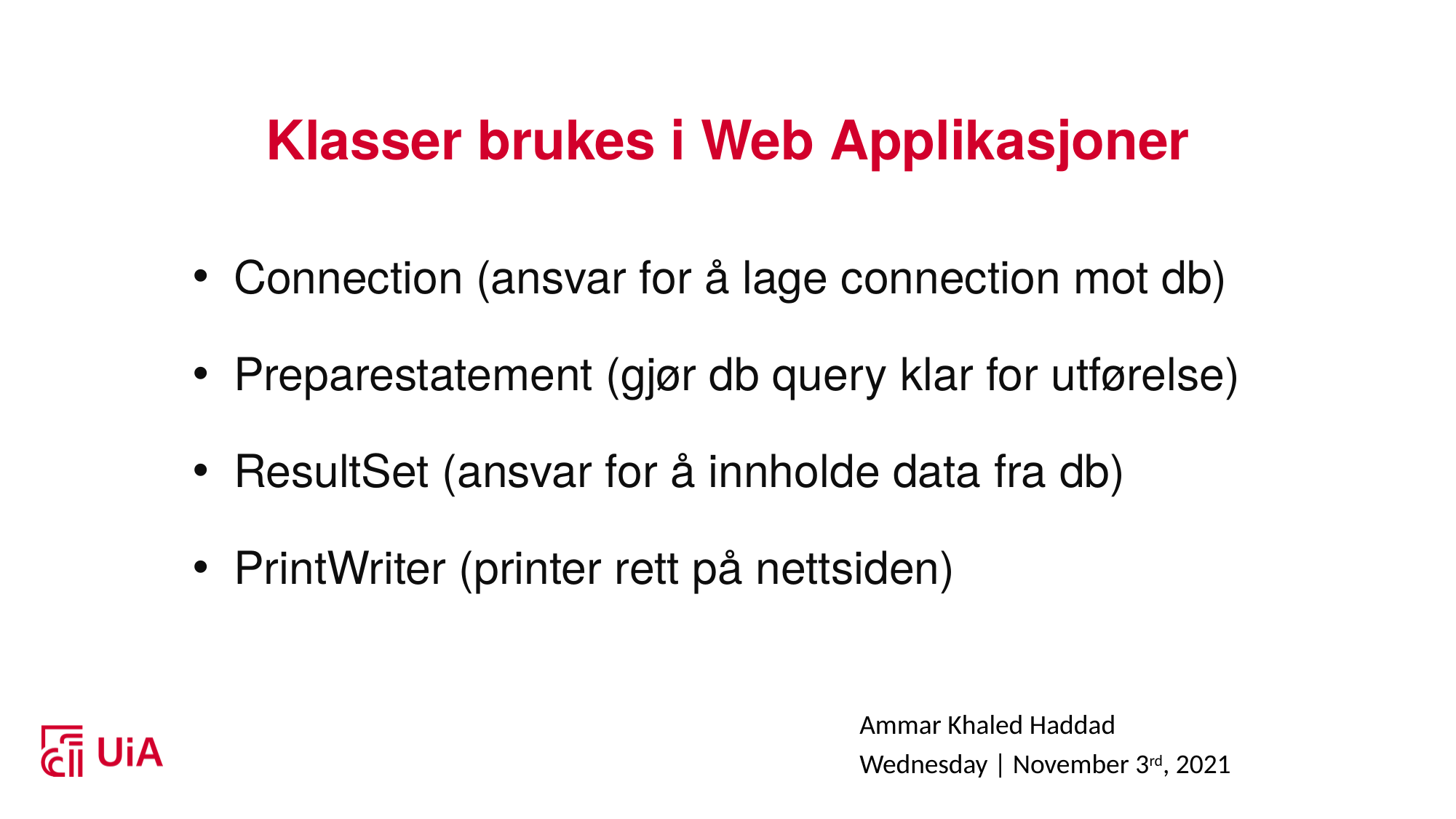

# Klasser brukes i Web Applikasjoner
Connection (ansvar for å lage connection mot db)
Preparestatement (gjør db query klar for utførelse)
ResultSet (ansvar for å innholde data fra db)
PrintWriter (printer rett på nettsiden)
Ammar Khaled Haddad
Wednesday | November 3rd, 2021